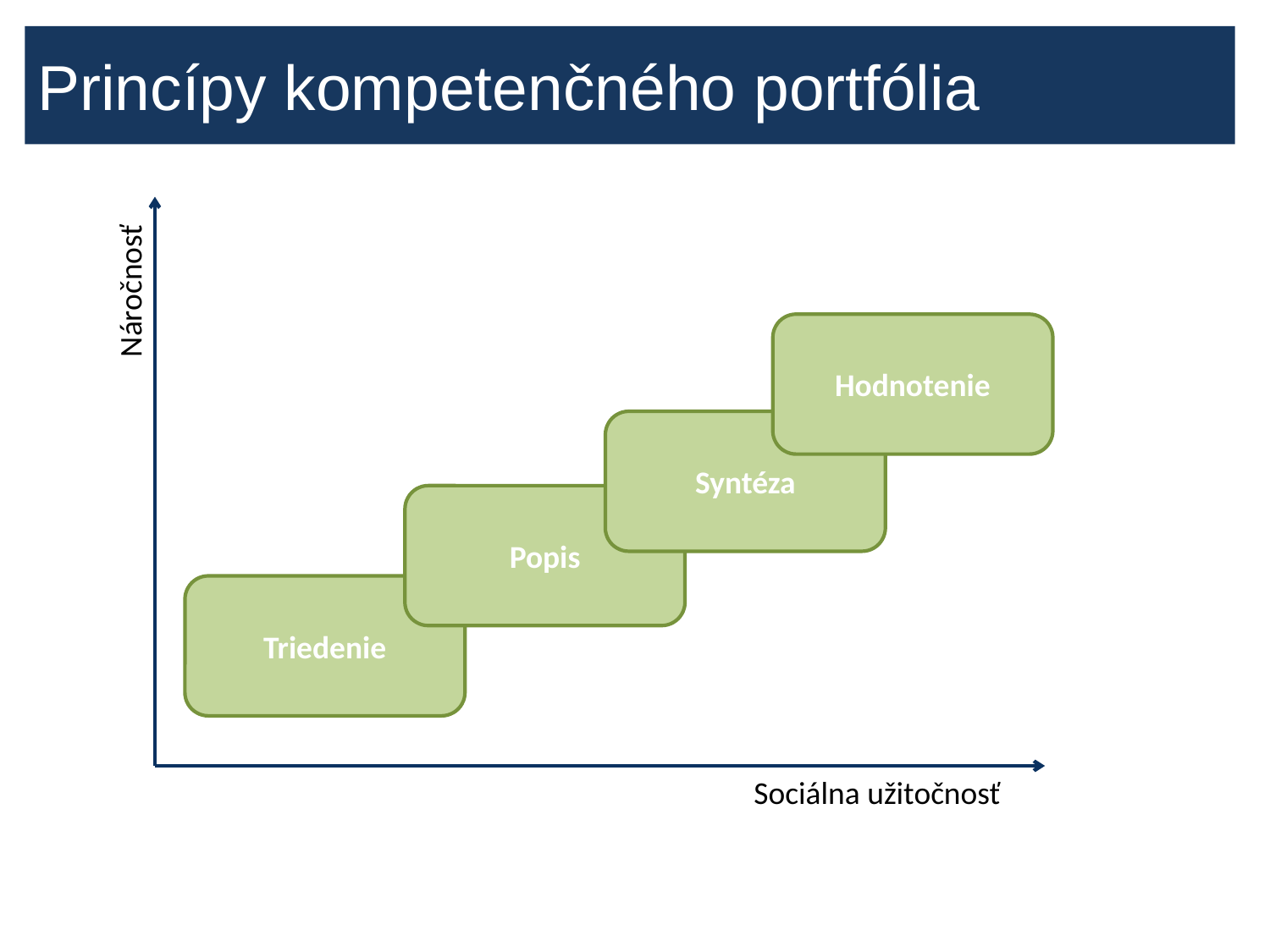

Princípy kompetenčného portfólia
Náročnosť
Hodnotenie
Syntéza
Popis
Triedenie
Sociálna užitočnosť